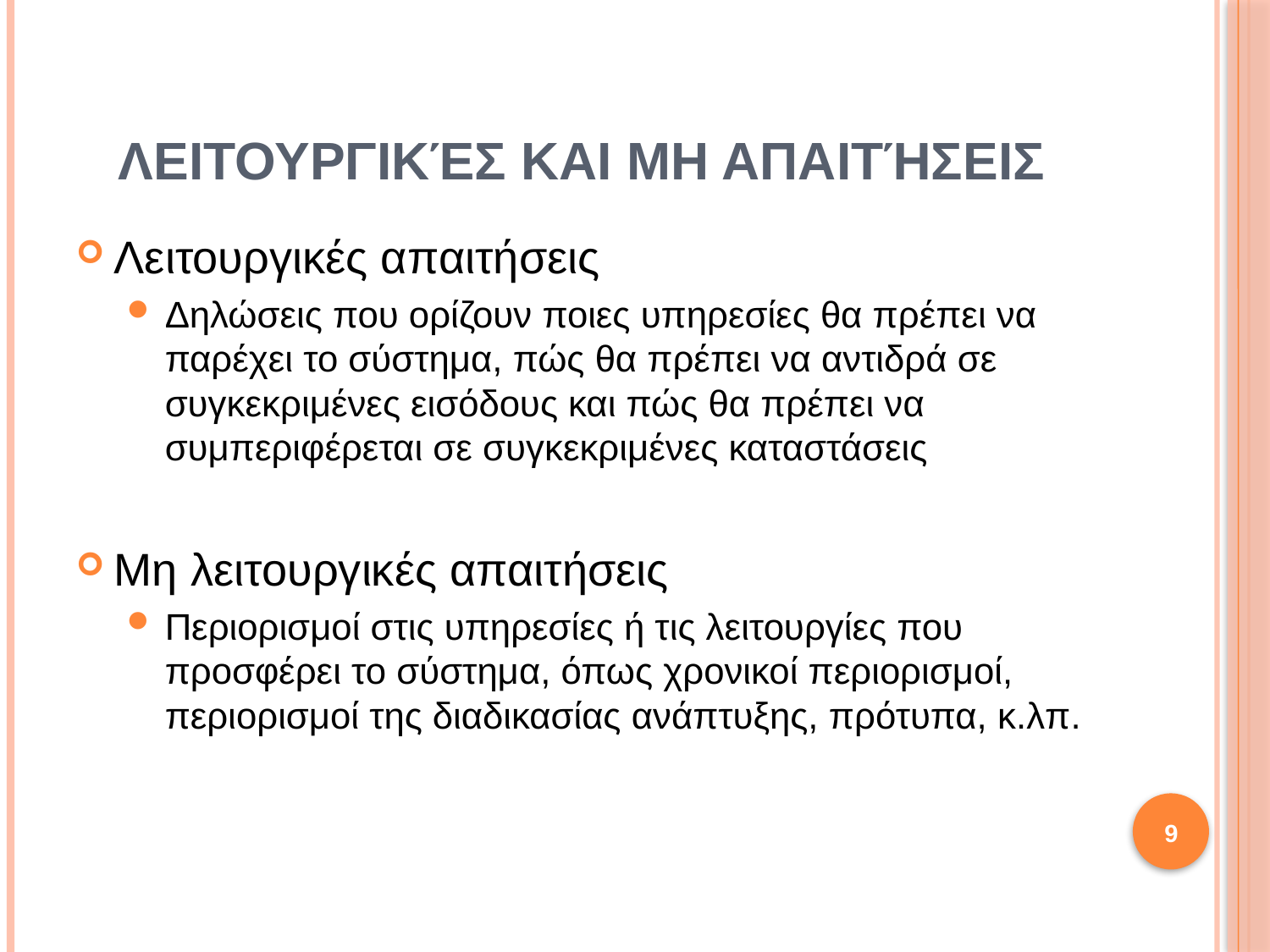

# Λειτουργικέσ και μη Απαιτήσεισ
Λειτουργικές απαιτήσεις
Δηλώσεις που ορίζουν ποιες υπηρεσίες θα πρέπει να παρέχει το σύστημα, πώς θα πρέπει να αντιδρά σε συγκεκριμένες εισόδους και πώς θα πρέπει να συμπεριφέρεται σε συγκεκριμένες καταστάσεις

Μη λειτουργικές απαιτήσεις
Περιορισμοί στις υπηρεσίες ή τις λειτουργίες που προσφέρει το σύστημα, όπως χρονικοί περιορισμοί, περιορισμοί της διαδικασίας ανάπτυξης, πρότυπα, κ.λπ.
9